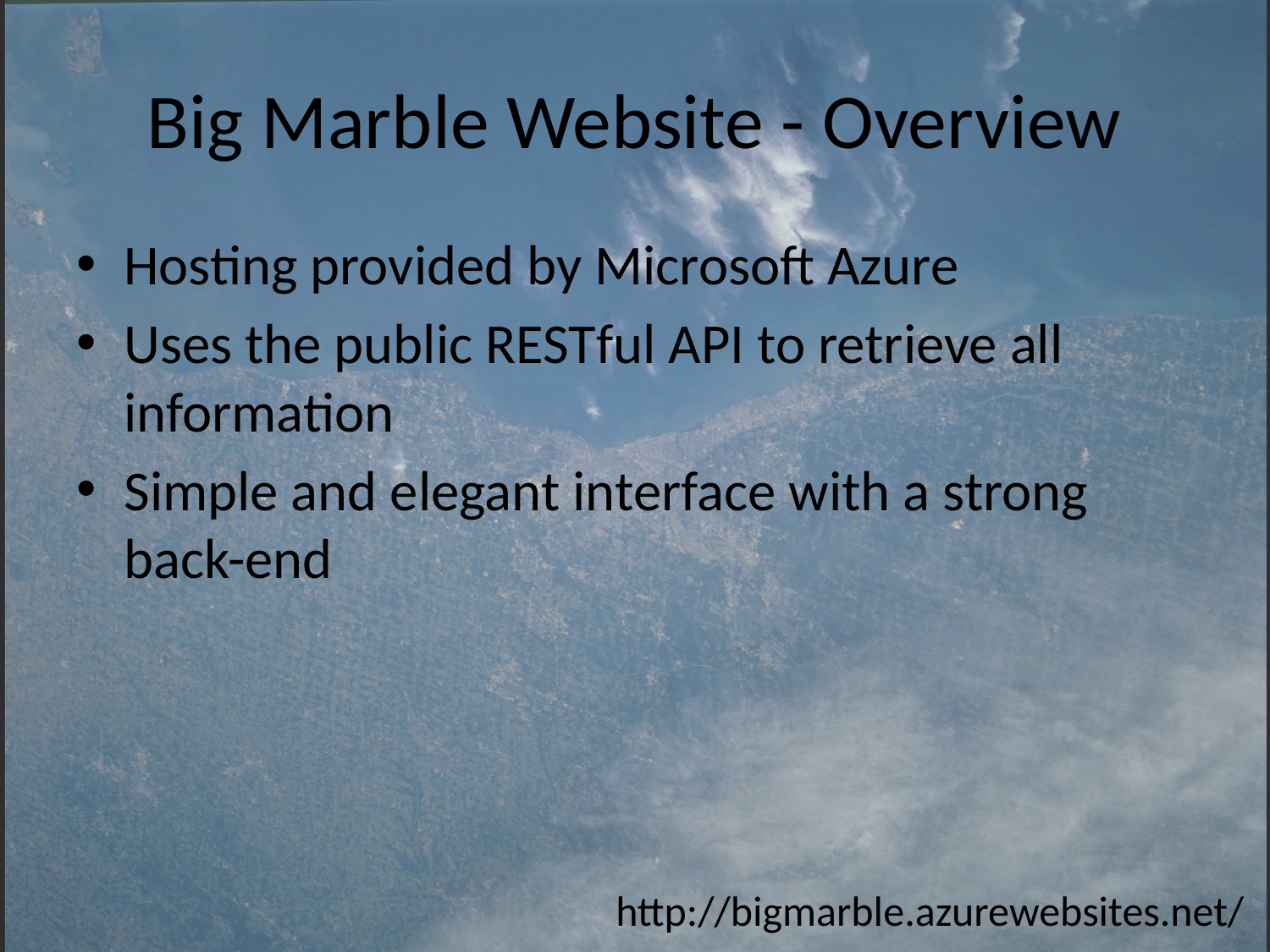

# Big Marble Website - Overview
Hosting provided by Microsoft Azure
Uses the public RESTful API to retrieve all information
Simple and elegant interface with a strong back-end

http://bigmarble.azurewebsites.net/